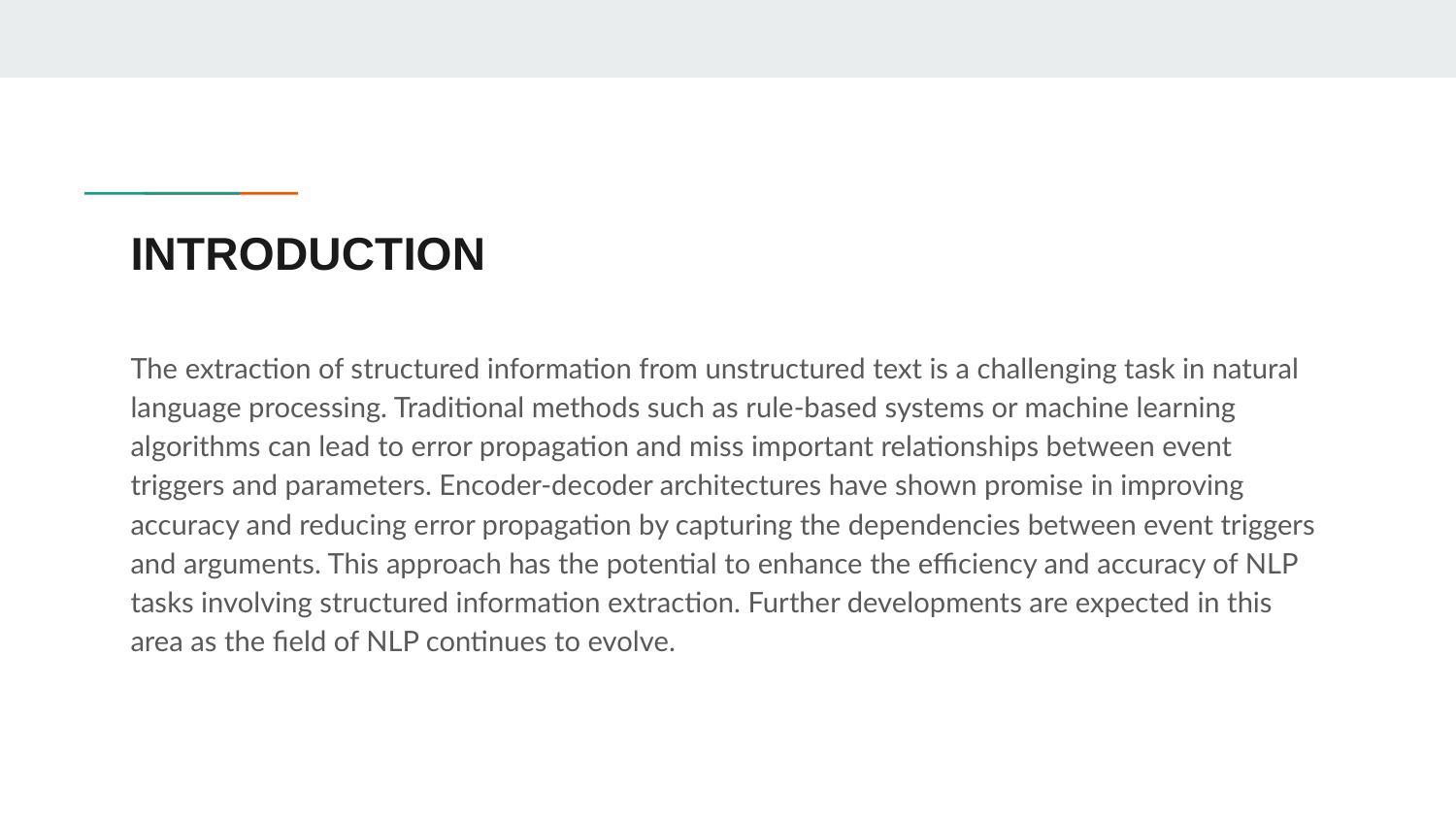

# INTRODUCTION
The extraction of structured information from unstructured text is a challenging task in natural language processing. Traditional methods such as rule-based systems or machine learning algorithms can lead to error propagation and miss important relationships between event triggers and parameters. Encoder-decoder architectures have shown promise in improving accuracy and reducing error propagation by capturing the dependencies between event triggers and arguments. This approach has the potential to enhance the efficiency and accuracy of NLP tasks involving structured information extraction. Further developments are expected in this area as the field of NLP continues to evolve.